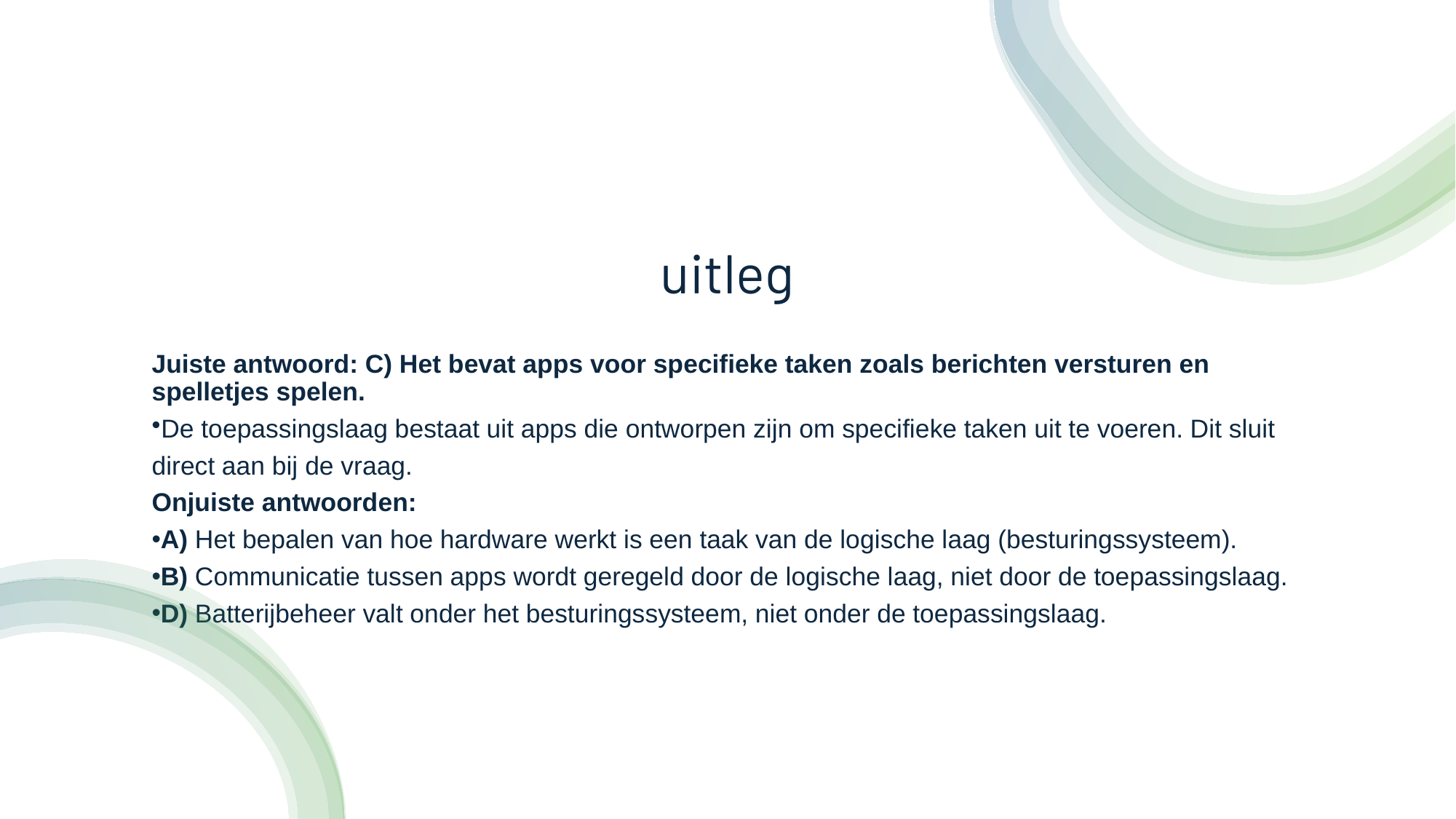

# uitleg
Juiste antwoord: C) Het bevat apps voor specifieke taken zoals berichten versturen en spelletjes spelen.
De toepassingslaag bestaat uit apps die ontworpen zijn om specifieke taken uit te voeren. Dit sluit
direct aan bij de vraag.
Onjuiste antwoorden:
A) Het bepalen van hoe hardware werkt is een taak van de logische laag (besturingssysteem).
B) Communicatie tussen apps wordt geregeld door de logische laag, niet door de toepassingslaag.
D) Batterijbeheer valt onder het besturingssysteem, niet onder de toepassingslaag.